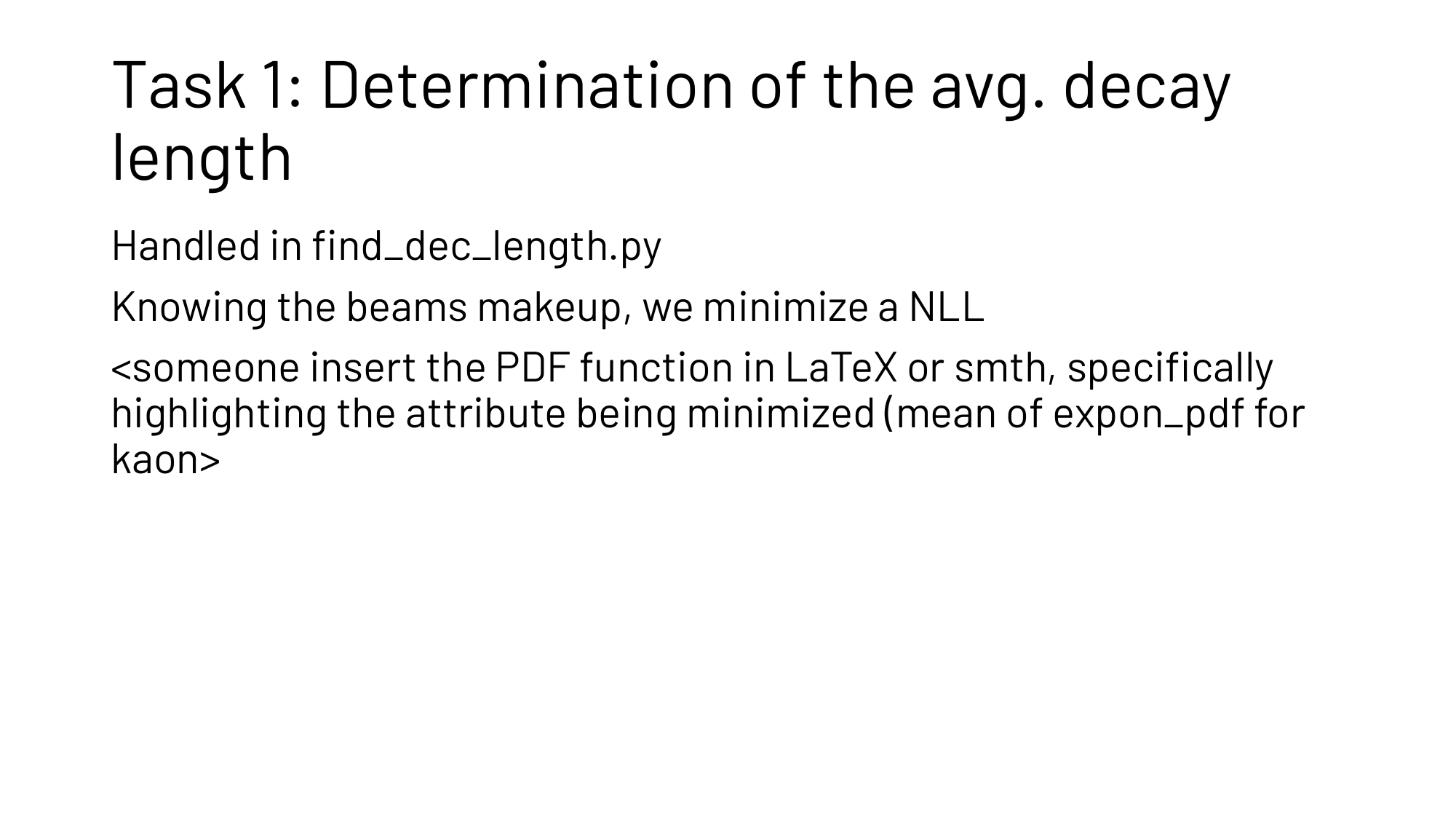

# Task 1: Determination of the avg. decay length
Handled in find_dec_length.py
Knowing the beams makeup, we minimize a NLL
<someone insert the PDF function in LaTeX or smth, specifically highlighting the attribute being minimized (mean of expon_pdf for kaon>